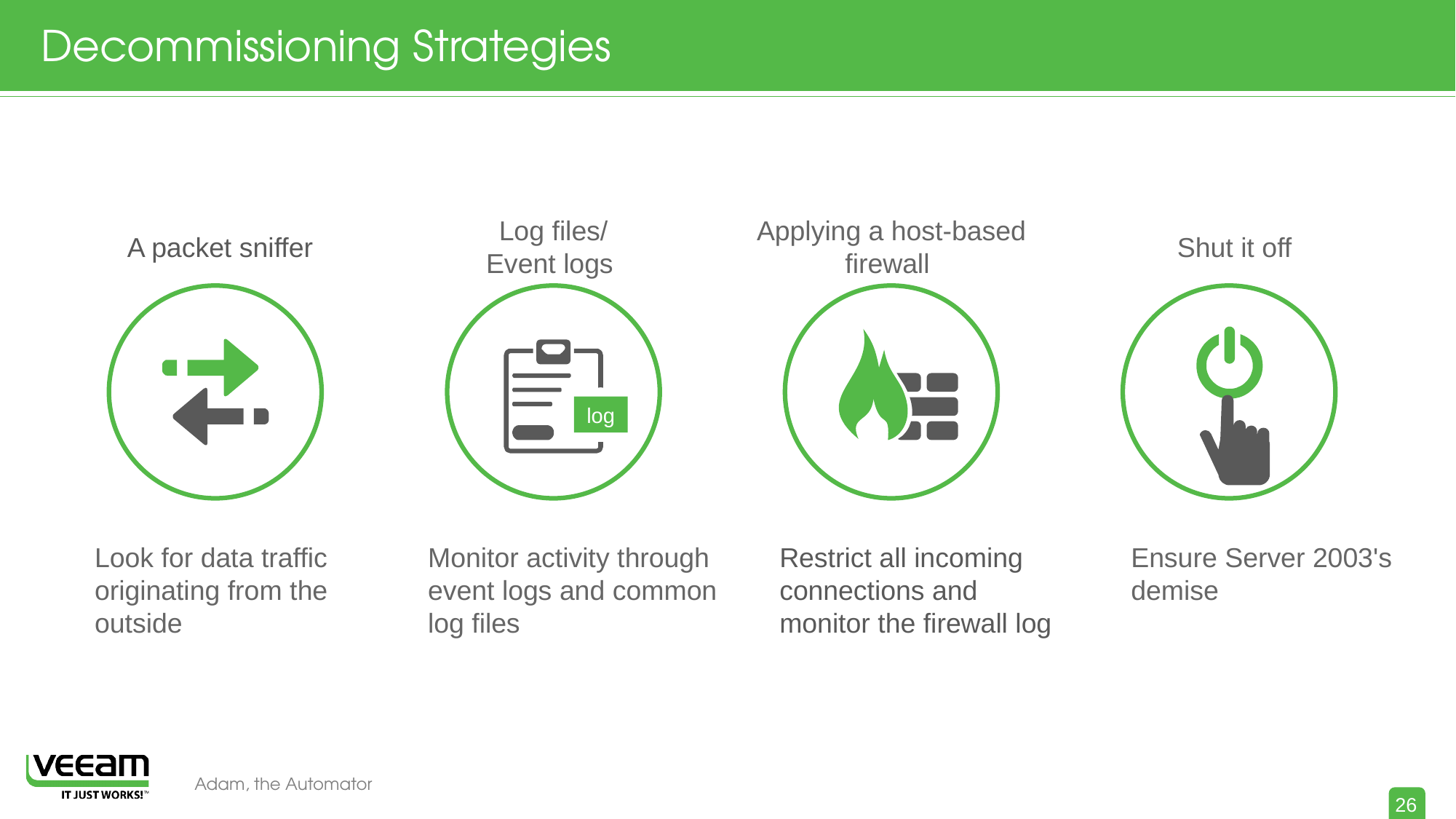

# Decommissioning Strategies
Log files/
Event logs
Applying a host-based firewall
A packet sniffer
Shut it off

log

Look for data traffic originating from the outside
Monitor activity through event logs and common log files
Restrict all incoming connections and monitor the firewall log
Ensure Server 2003's demise
26